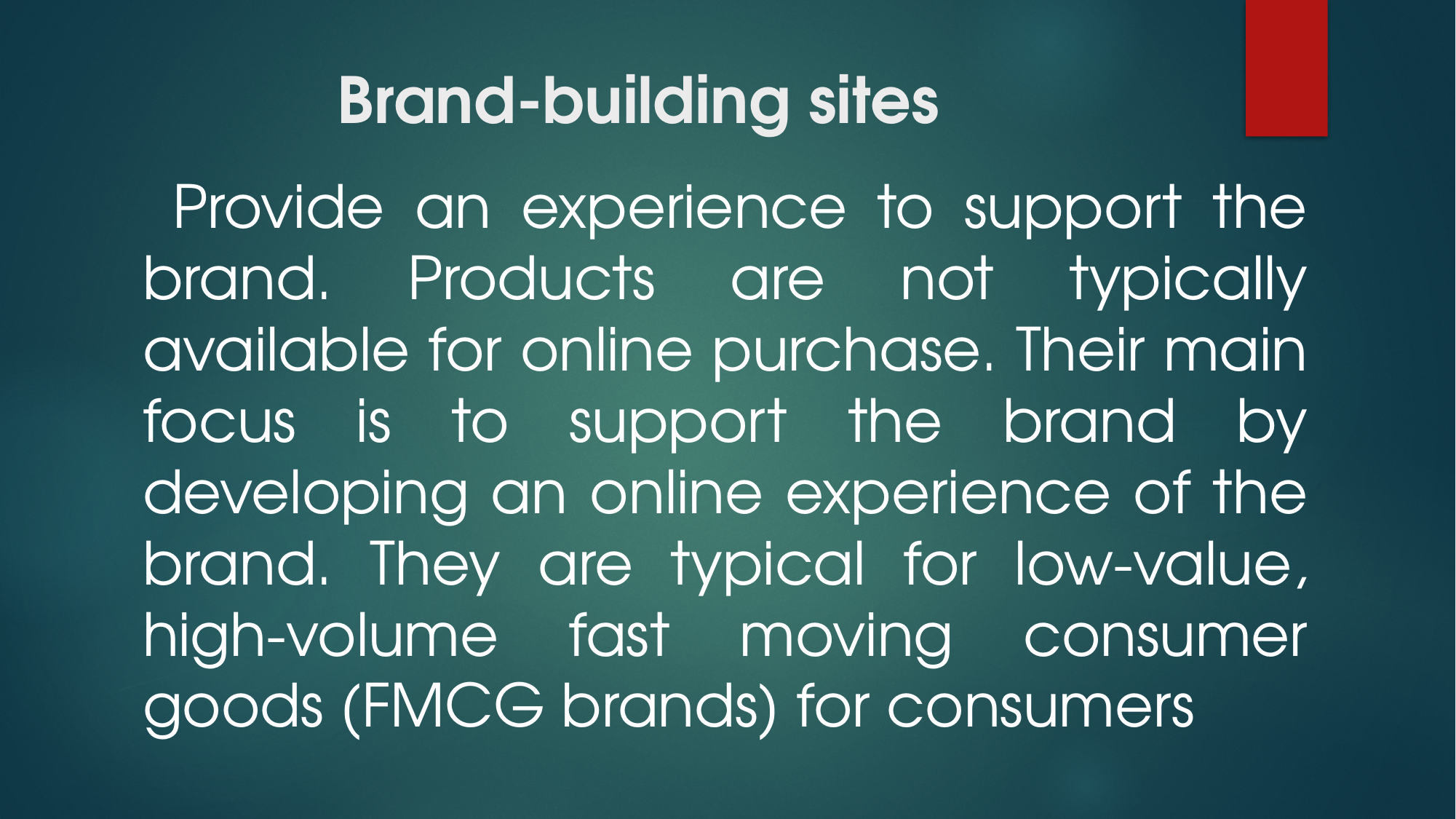

# Brand-building sites
 Provide an experience to support the brand. Products are not typically available for online purchase. Their main focus is to support the brand by developing an online experience of the brand. They are typical for low-value, high-volume fast moving consumer goods (FMCG brands) for consumers